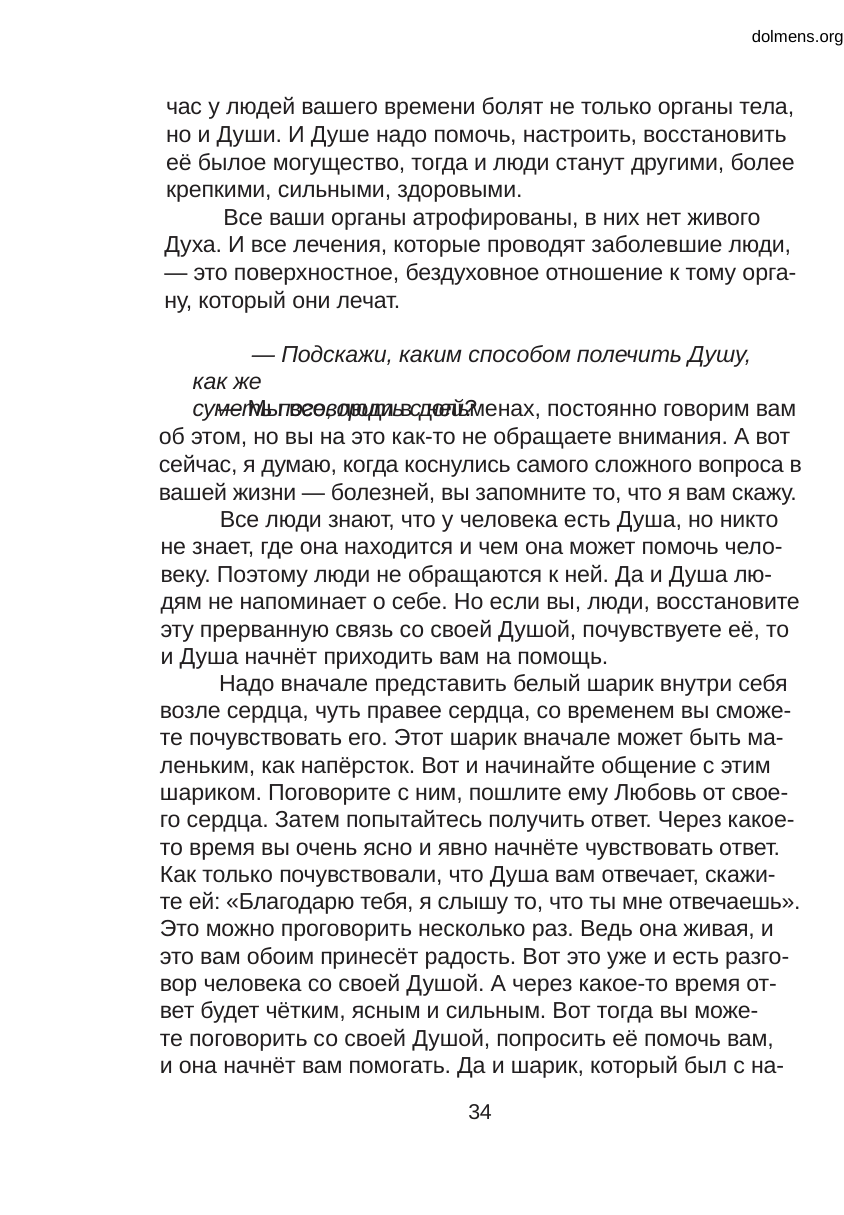

dolmens.org

час у людей вашего времени болят не только органы тела,
но и Души. И Душе надо помочь, настроить, восстановить
её былое могущество, тогда и люди станут другими, более
крепкими, сильными, здоровыми.

Все ваши органы атрофированы, в них нет живого
Духа. И все лечения, которые проводят заболевшие люди,
— это поверхностное, бездуховное отношение к тому орга-
ну, который они лечат.

— Подскажи, каким способом полечить Душу, как же
суметь поговорить с ней?

— Мы все, люди в дольменах, постоянно говорим вам
об этом, но вы на это как-то не обращаете внимания. А вот
сейчас, я думаю, когда коснулись самого сложного вопроса в
вашей жизни — болезней, вы запомните то, что я вам скажу.

Все люди знают, что у человека есть Душа, но никто
не знает, где она находится и чем она может помочь чело-
веку. Поэтому люди не обращаются к ней. Да и Душа лю-
дям не напоминает о себе. Но если вы, люди, восстановите
эту прерванную связь со своей Душой, почувствуете её, то
и Душа начнёт приходить вам на помощь.

Надо вначале представить белый шарик внутри себя
возле сердца, чуть правее сердца, со временем вы сможе-
те почувствовать его. Этот шарик вначале может быть ма-
леньким, как напёрсток. Вот и начинайте общение с этим
шариком. Поговорите с ним, пошлите ему Любовь от свое-
го сердца. Затем попытайтесь получить ответ. Через какое-
то время вы очень ясно и явно начнёте чувствовать ответ.
Как только почувствовали, что Душа вам отвечает, скажи-
те ей: «Благодарю тебя, я слышу то, что ты мне отвечаешь».
Это можно проговорить несколько раз. Ведь она живая, и
это вам обоим принесёт радость. Вот это уже и есть разго-
вор человека со своей Душой. А через какое-то время от-
вет будет чётким, ясным и сильным. Вот тогда вы може-
те поговорить со своей Душой, попросить её помочь вам,
и она начнёт вам помогать. Да и шарик, который был с на-

34